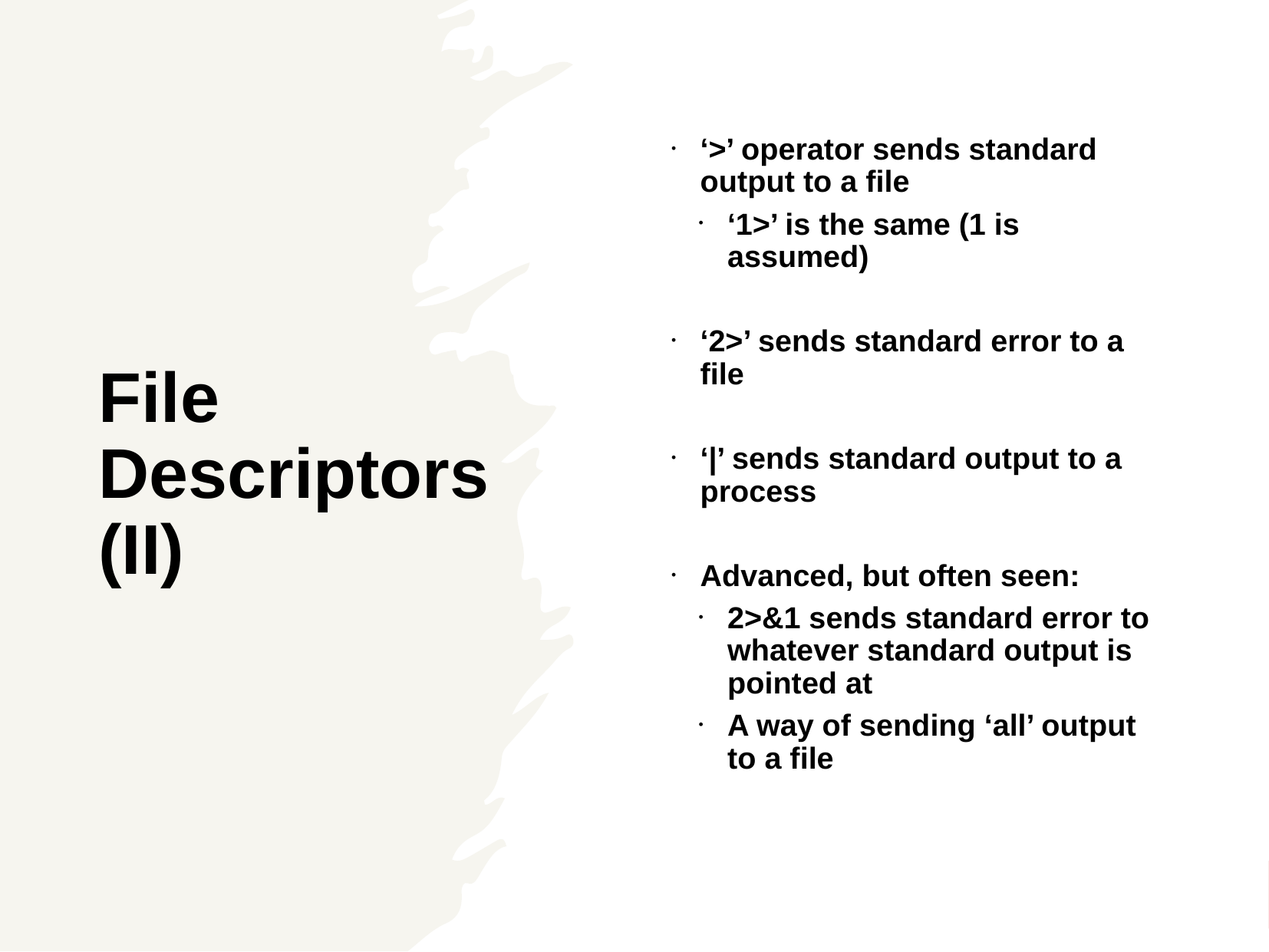

File Descriptors (II)
‘>’ operator sends standard output to a file
‘1>’ is the same (1 is assumed)

‘2>’ sends standard error to a file

‘|’ sends standard output to a process

Advanced, but often seen:
2>&1 sends standard error to whatever standard output is pointed at
A way of sending ‘all’ output to a file